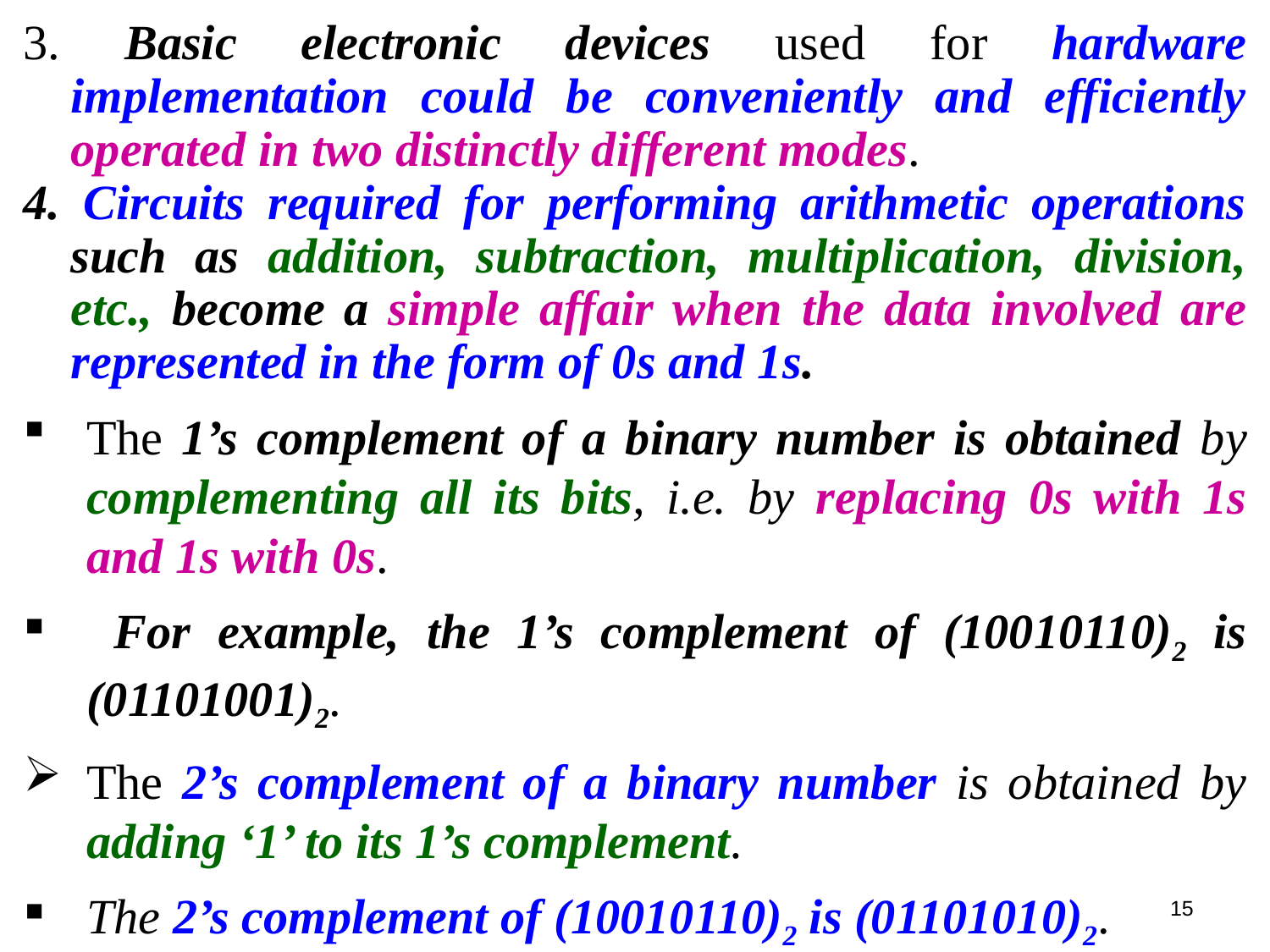

3. Basic electronic devices used for hardware implementation could be conveniently and efficiently operated in two distinctly different modes.
4. Circuits required for performing arithmetic operations such as addition, subtraction, multiplication, division, etc., become a simple affair when the data involved are represented in the form of 0s and 1s.
The 1’s complement of a binary number is obtained by complementing all its bits, i.e. by replacing 0s with 1s and 1s with 0s.
 For example, the 1’s complement of (10010110)2 is (01101001)2.
The 2’s complement of a binary number is obtained by adding ‘1’ to its 1’s complement.
The 2’s complement of (10010110)2 is (01101010)2.

15